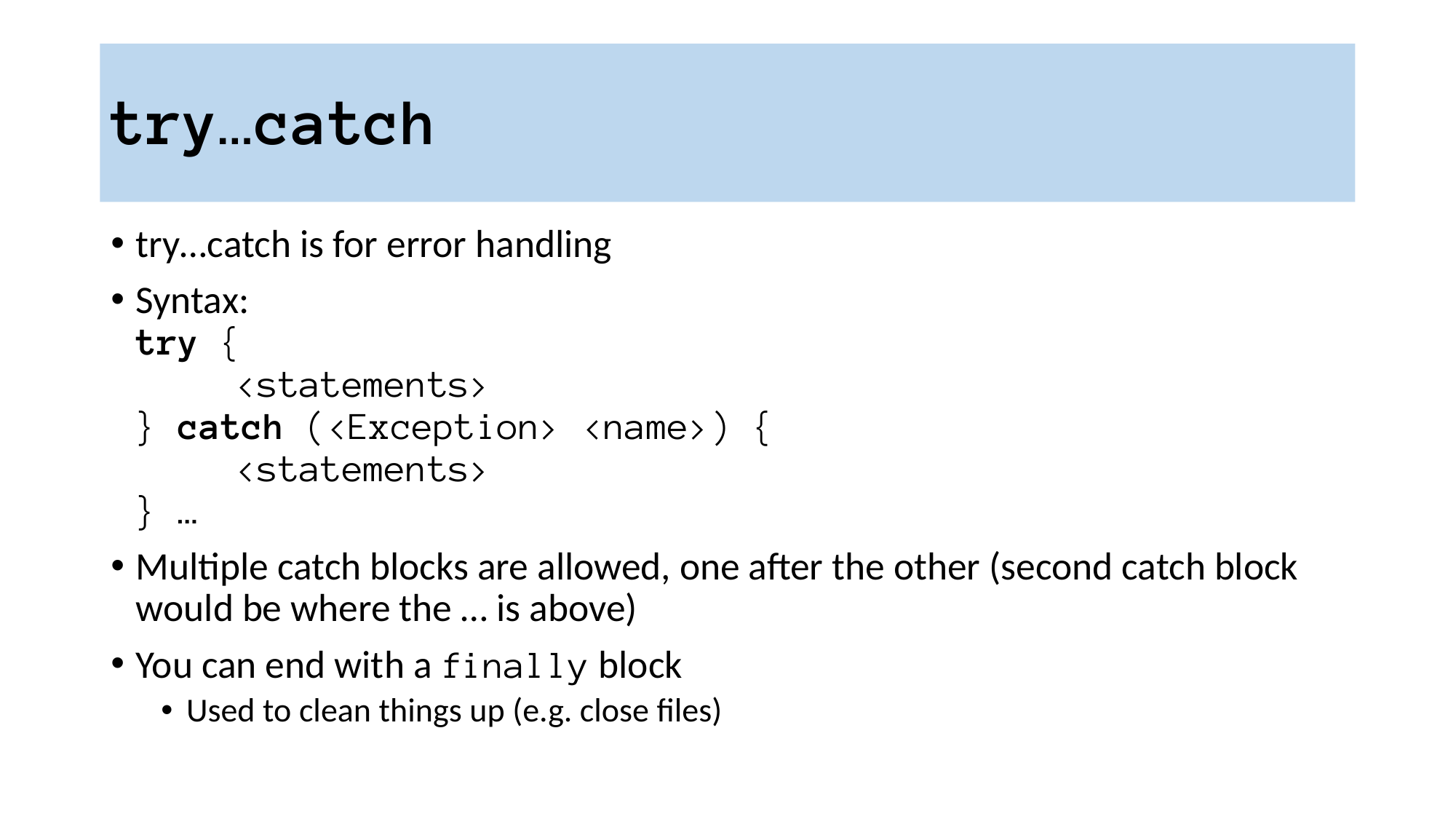

# try…catch
try…catch is for error handling
Syntax:
try {
	<statements>
} catch (<Exception> <name>) {
	<statements>
} …
Multiple catch blocks are allowed, one after the other (second catch block would be where the … is above)
You can end with a finally block
Used to clean things up (e.g. close files)